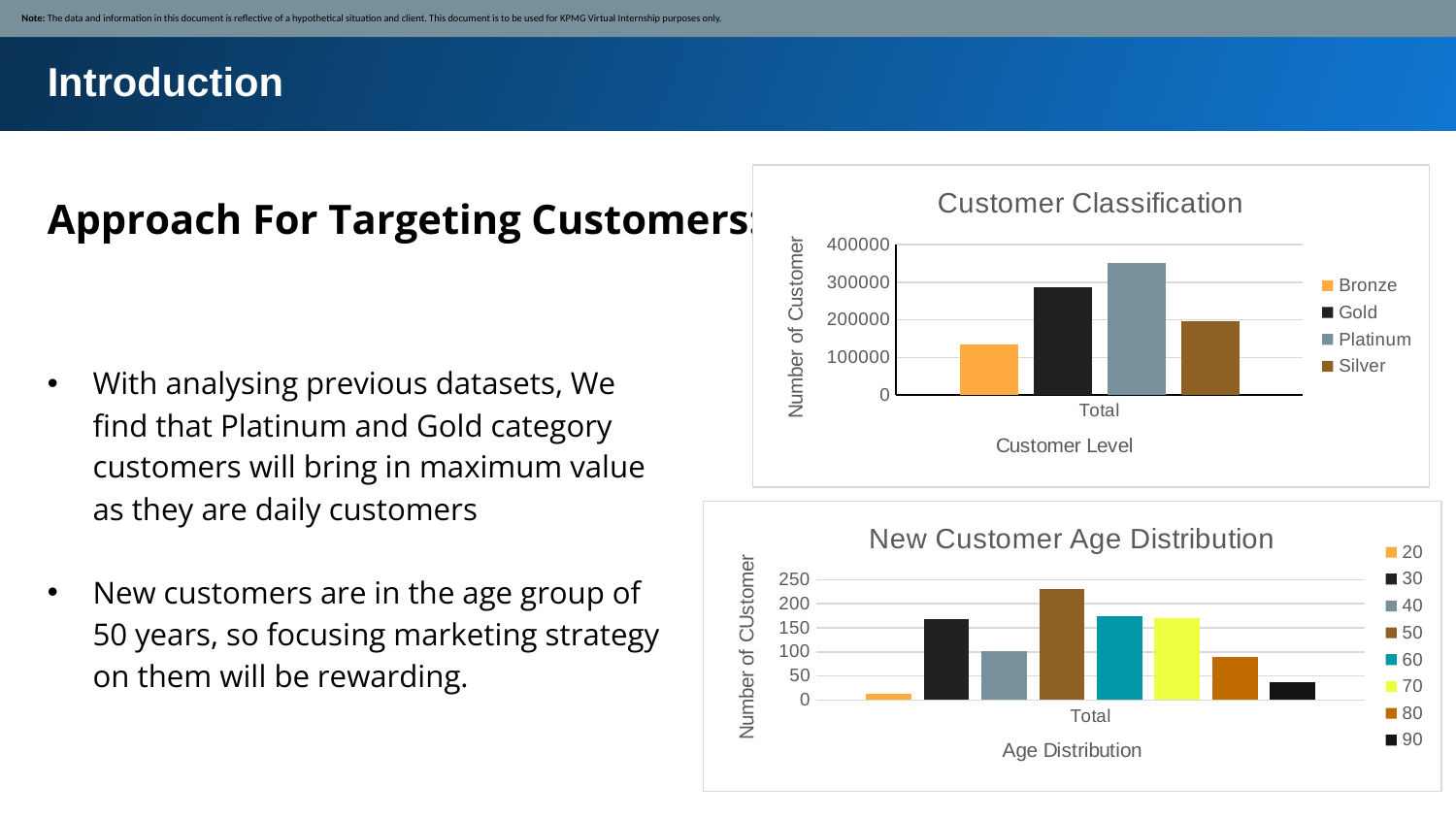

Note: The data and information in this document is reflective of a hypothetical situation and client. This document is to be used for KPMG Virtual Internship purposes only.
Introduction

### Chart: Customer Classification

| Category | Bronze | Gold | Platinum | Silver |
|---|---|---|---|---|
| Total | 134173.0 | 285921.0 | 350323.0 | 195518.0 |
Approach For Targeting Customers:
With analysing previous datasets, We find that Platinum and Gold category customers will bring in maximum value as they are daily customers

New customers are in the age group of 50 years, so focusing marketing strategy on them will be rewarding.

### Chart: New Customer Age Distribution

| Category | 20 | 30 | 40 | 50 | 60 | 70 | 80 | 90 |
|---|---|---|---|---|---|---|---|---|
| Total | 13.0 | 168.0 | 102.0 | 230.0 | 174.0 | 170.0 | 89.0 | 37.0 |